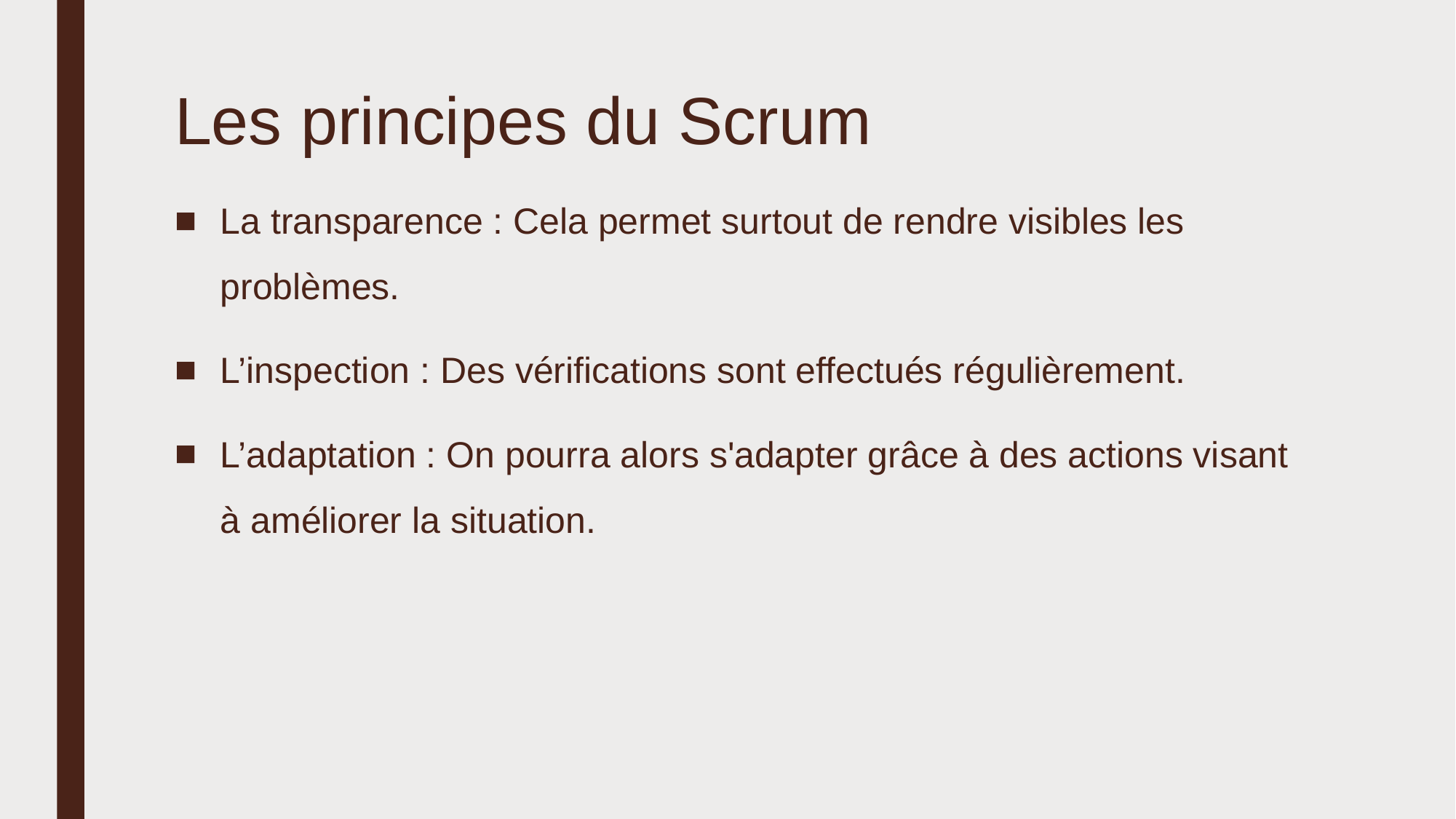

# Les principes du Scrum
La transparence : Cela permet surtout de rendre visibles les problèmes.
L’inspection : Des vérifications sont effectués régulièrement.
L’adaptation : On pourra alors s'adapter grâce à des actions visant à améliorer la situation.